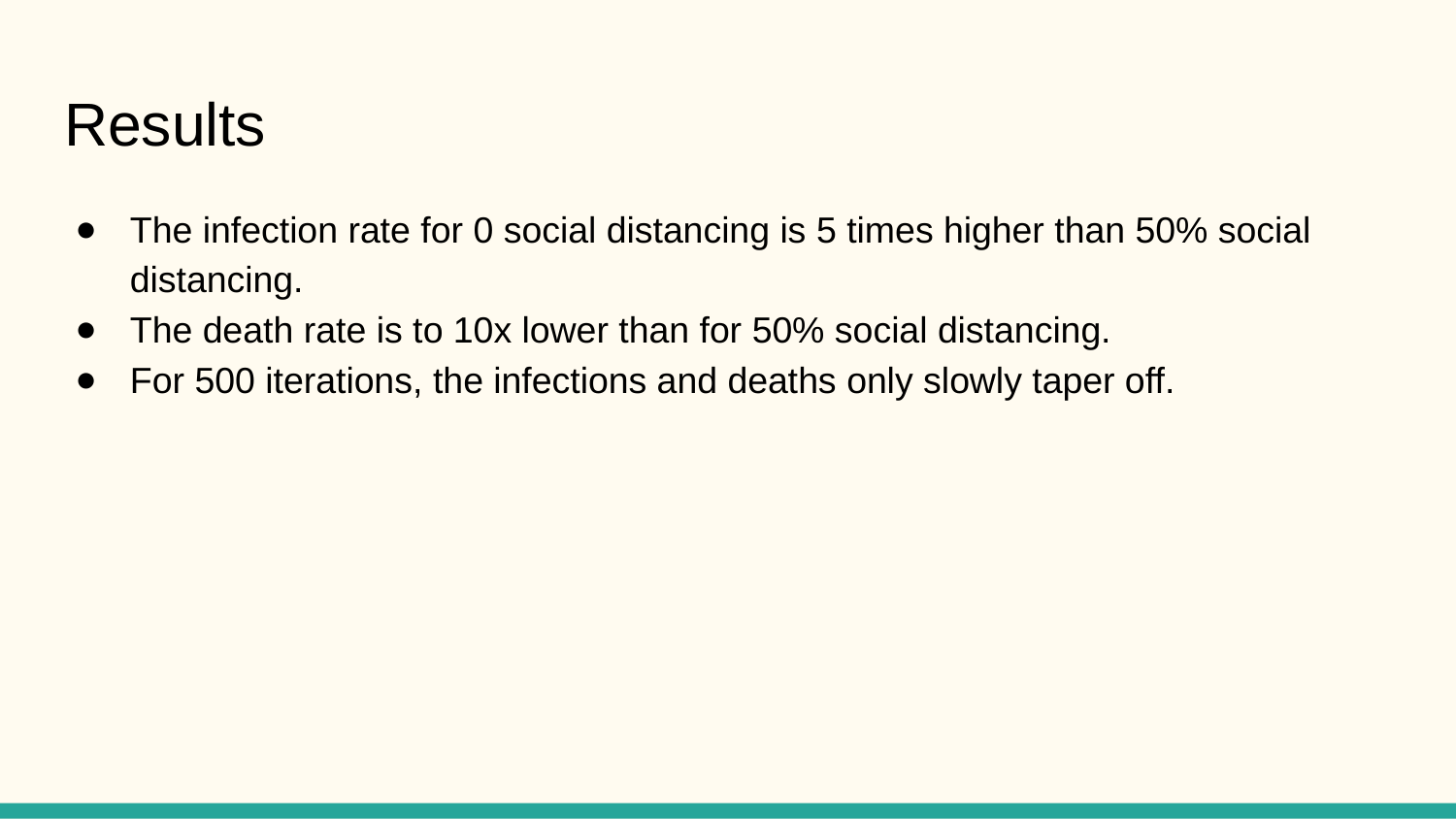

# Results
The infection rate for 0 social distancing is 5 times higher than 50% social distancing.
The death rate is to 10x lower than for 50% social distancing.
For 500 iterations, the infections and deaths only slowly taper off.